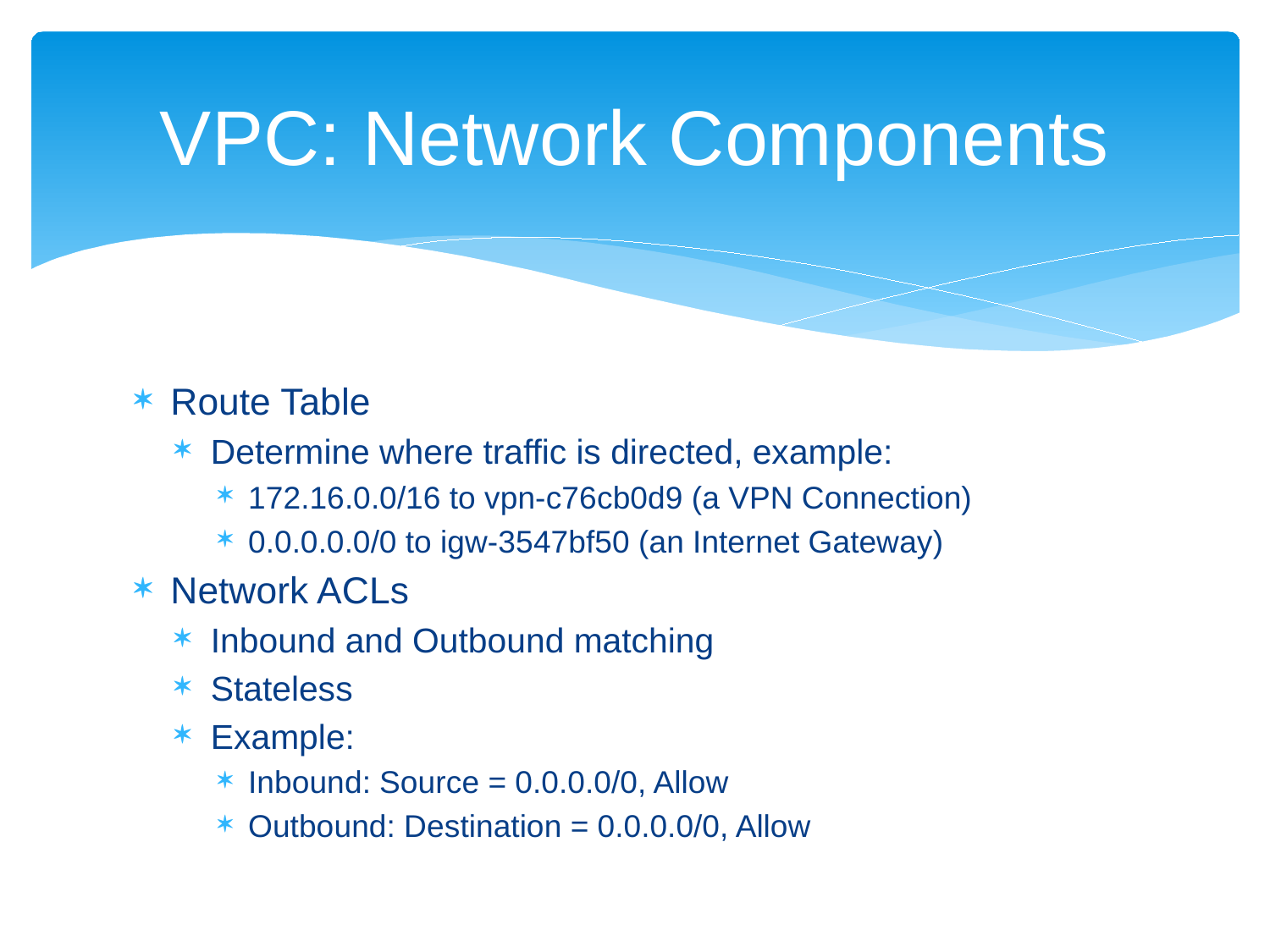

# VPC: Network Components
Route Table
Determine where traffic is directed, example:
172.16.0.0/16 to vpn-c76cb0d9 (a VPN Connection)
0.0.0.0.0/0 to igw-3547bf50 (an Internet Gateway)
Network ACLs
Inbound and Outbound matching
Stateless
Example:
Inbound: Source = 0.0.0.0/0, Allow
Outbound: Destination = 0.0.0.0/0, Allow